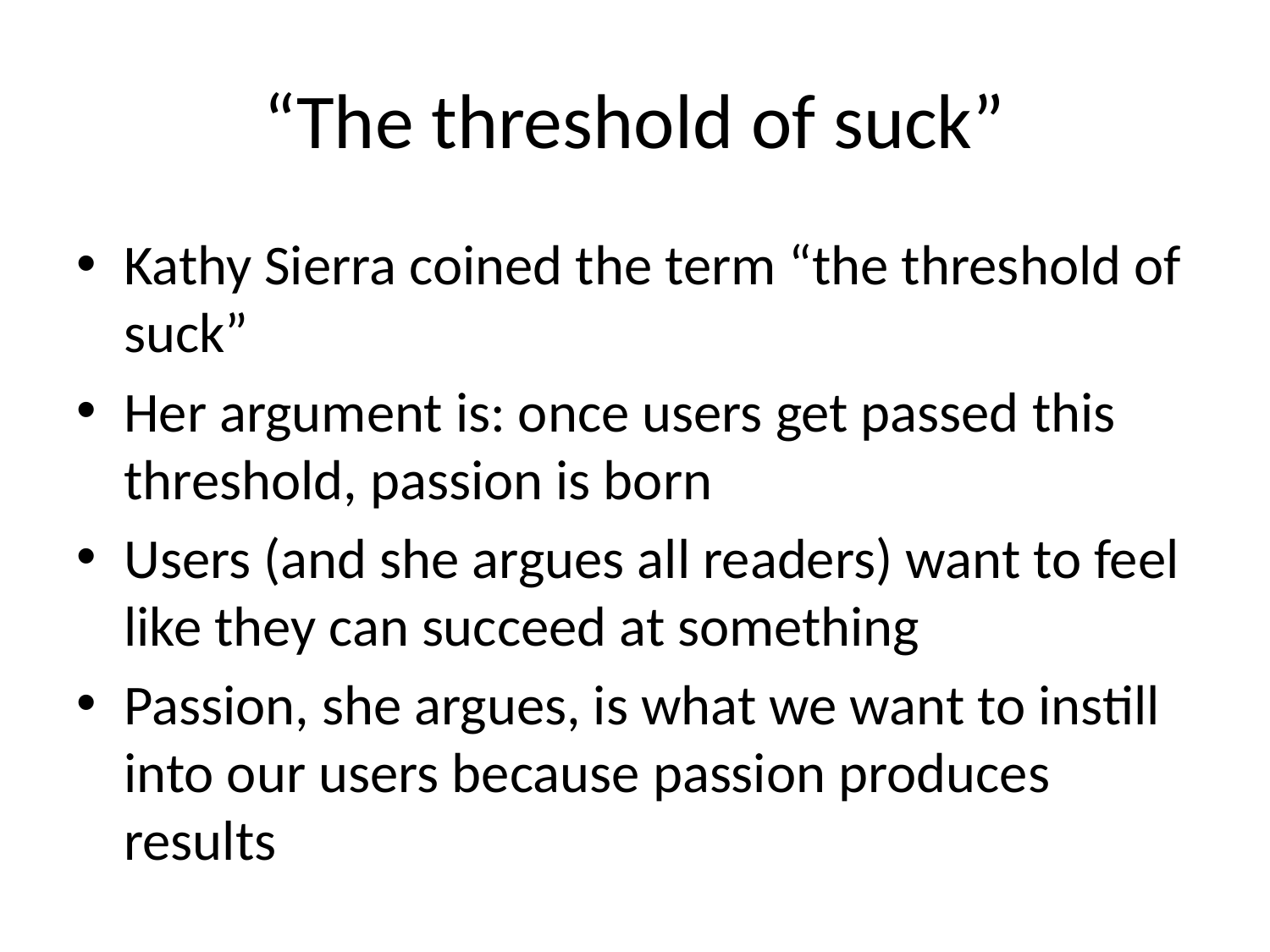

# “The threshold of suck”
Kathy Sierra coined the term “the threshold of suck”
Her argument is: once users get passed this threshold, passion is born
Users (and she argues all readers) want to feel like they can succeed at something
Passion, she argues, is what we want to instill into our users because passion produces results